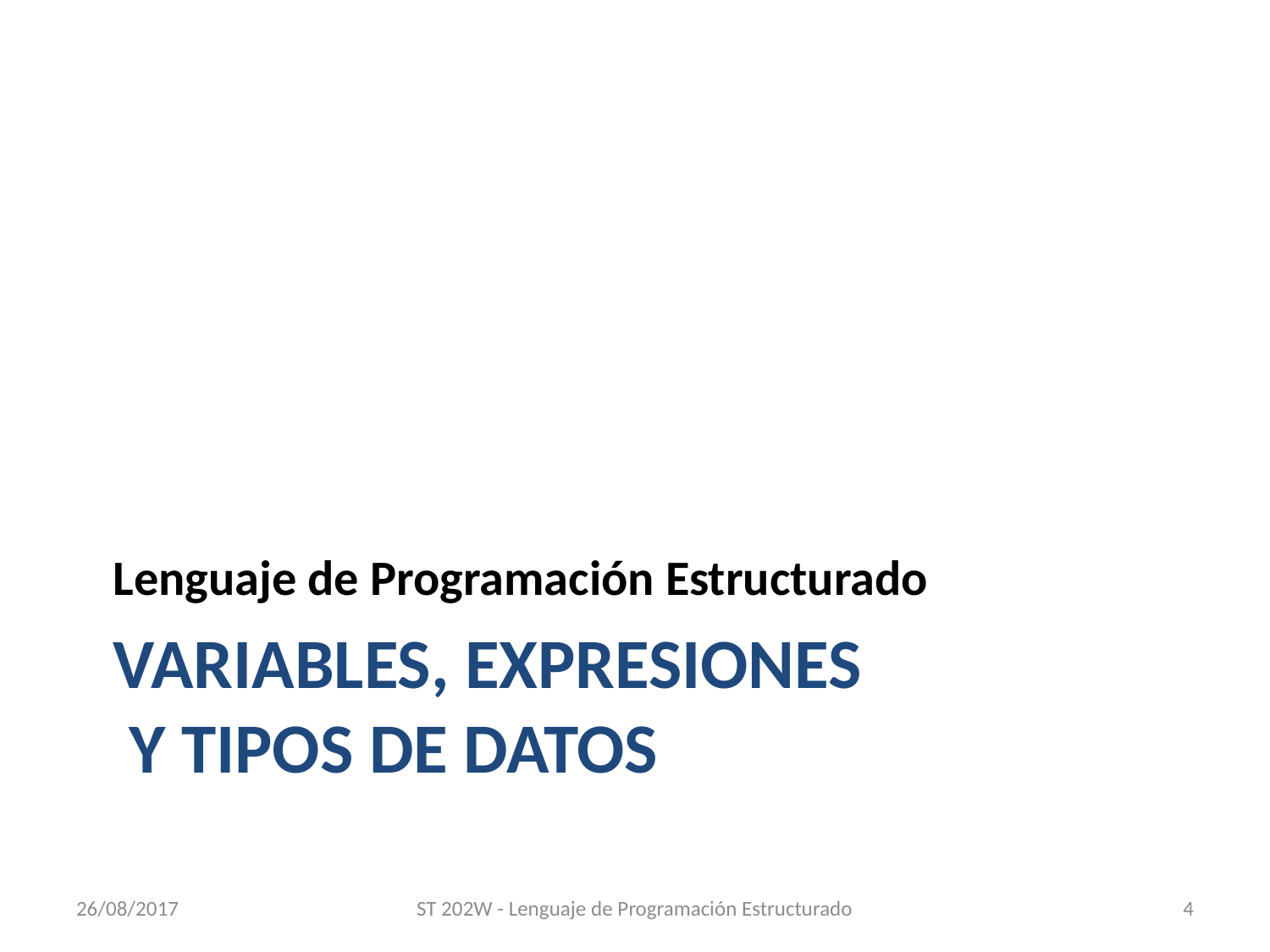

Lenguaje de Programación Estructurado
# VARIABLES, expresiones Y TIPOS DE DATOS
26/08/2017
ST 202W - Lenguaje de Programación Estructurado
4